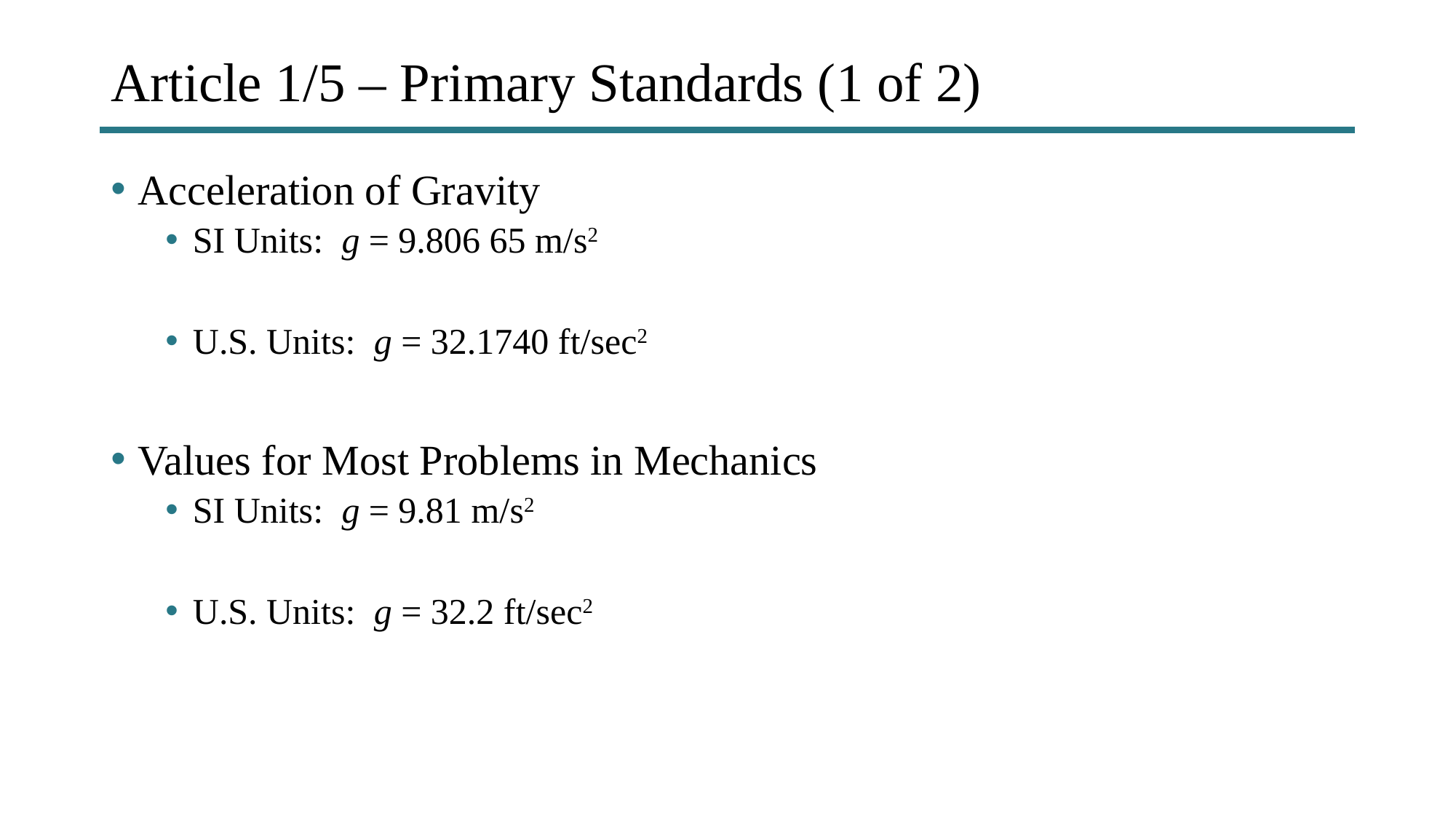

# Article 1/5 – Primary Standards (1 of 2)
Acceleration of Gravity
SI Units:  g = 9.806 65 m/s2

U.S. Units:  g = 32.1740 ft/sec2

Values for Most Problems in Mechanics
SI Units:  g = 9.81 m/s2

U.S. Units:  g = 32.2 ft/sec2